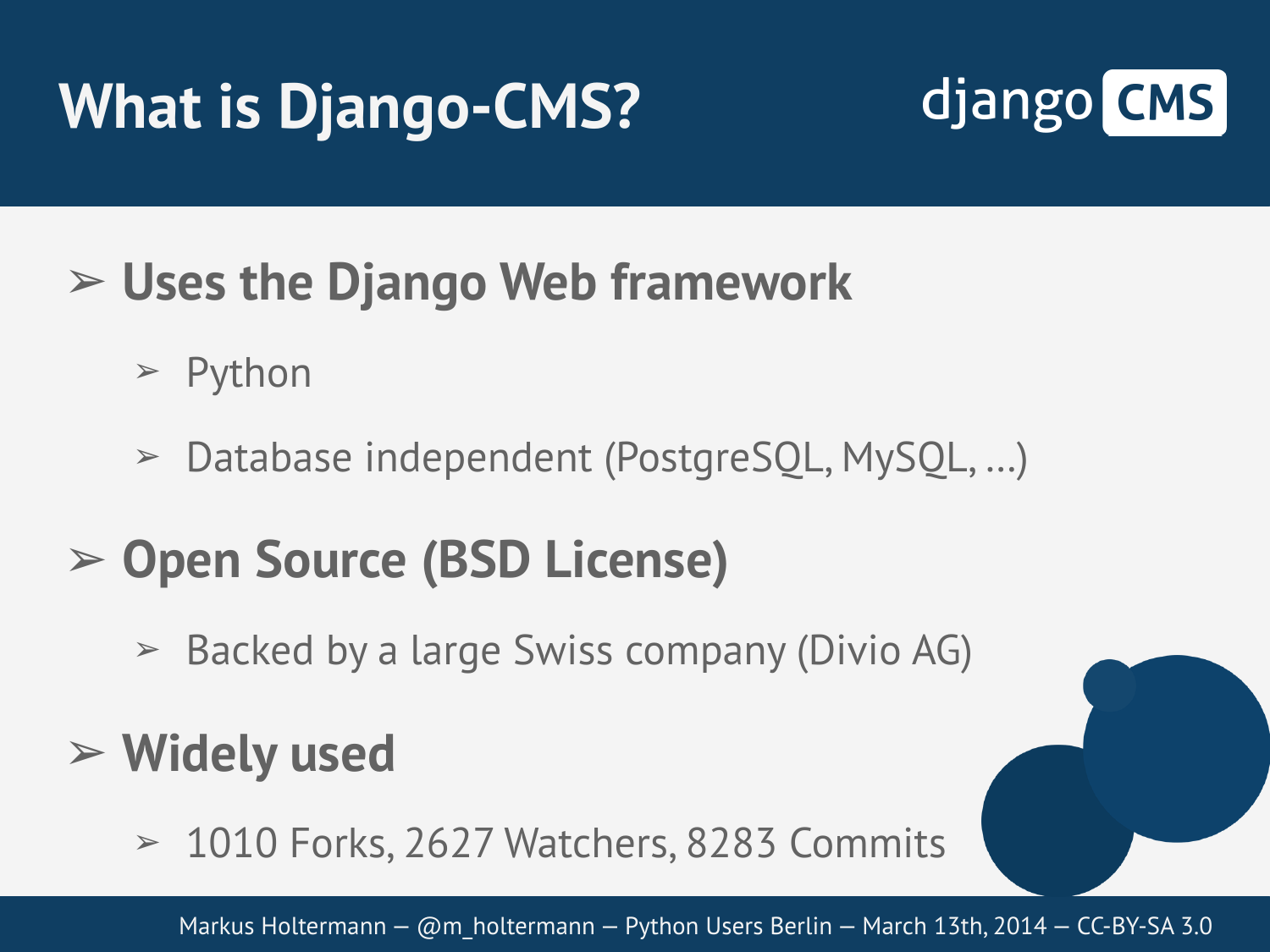

# What is Django-CMS?
Uses the Django Web framework
Python
Database independent (PostgreSQL, MySQL, …)
Open Source (BSD License)
Backed by a large Swiss company (Divio AG)
Widely used
1010 Forks, 2627 Watchers, 8283 Commits